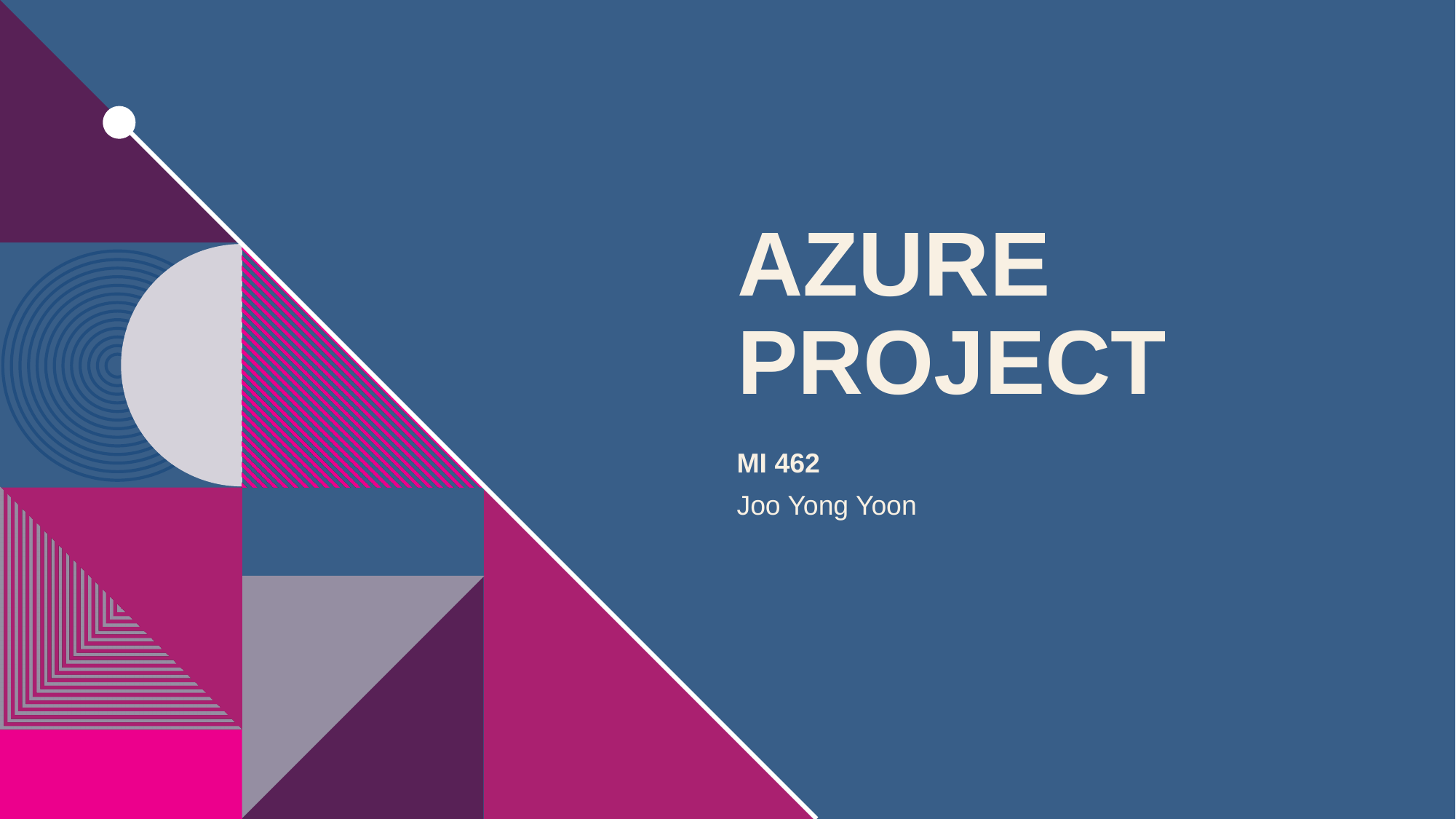

# Azure project
MI 462
Joo Yong Yoon